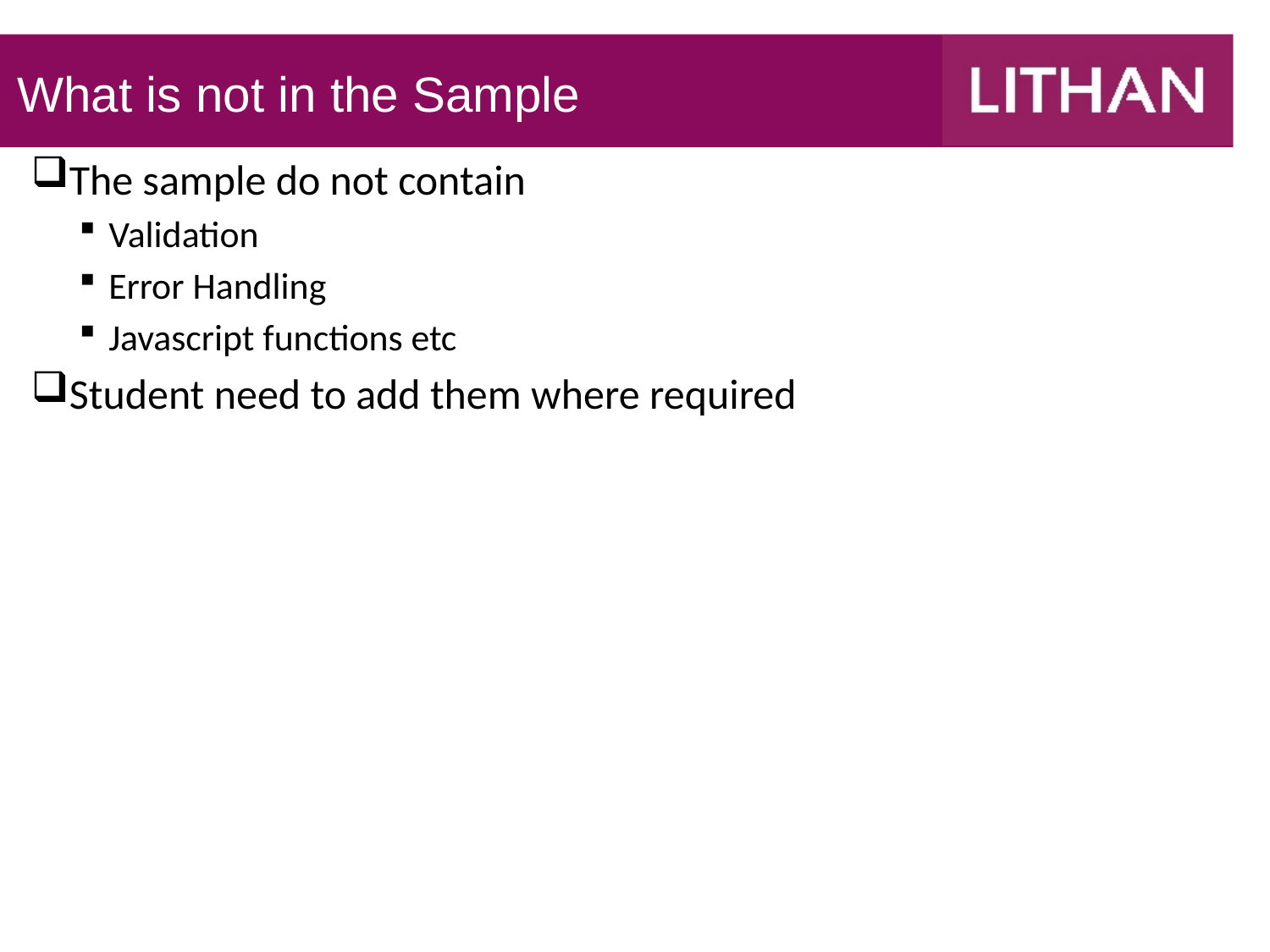

What is not in the Sample
The sample do not contain
Validation
Error Handling
Javascript functions etc
Student need to add them where required